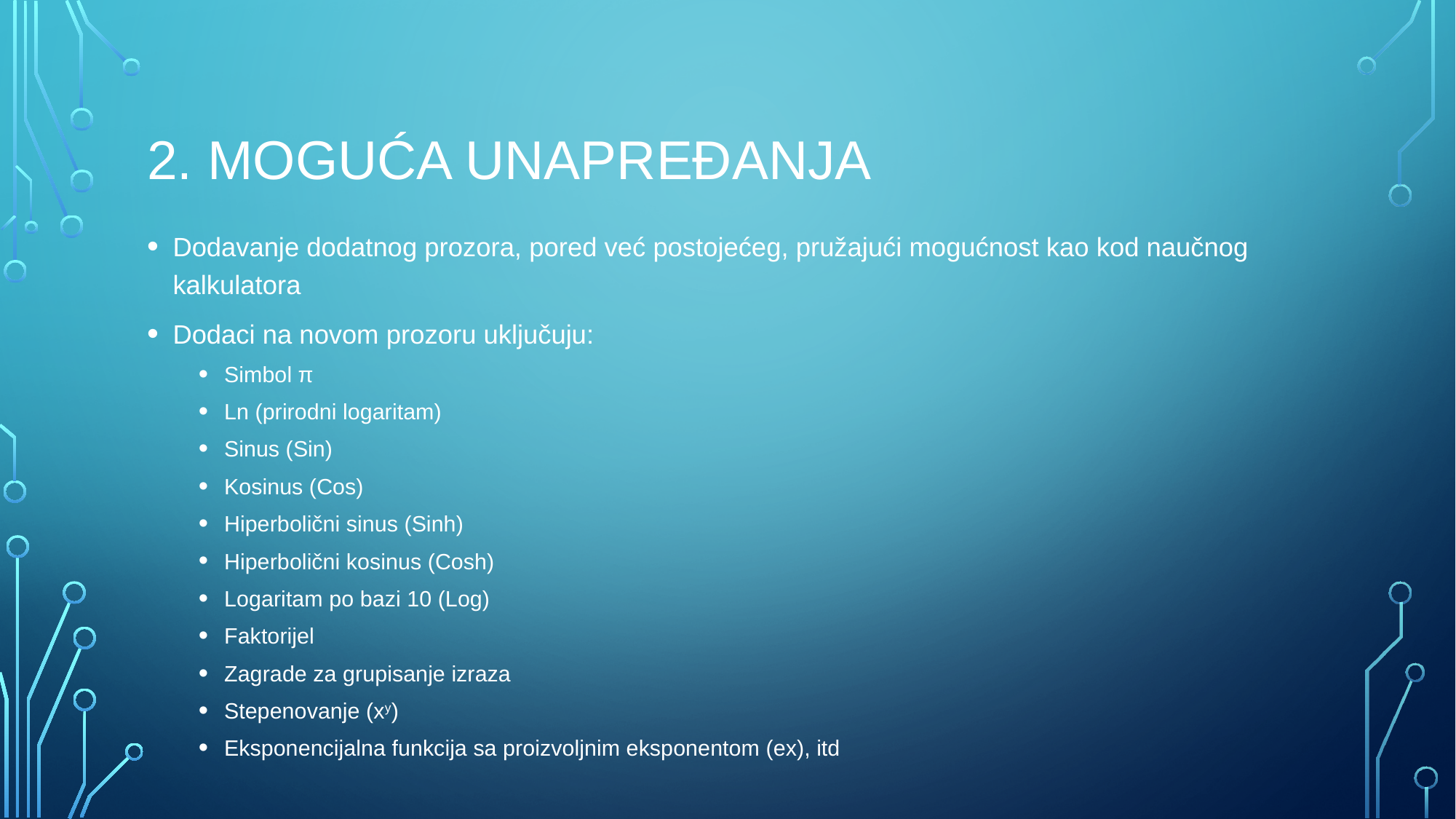

# 2. Moguća unapređanja
Dodavanje dodatnog prozora, pored već postojećeg, pružajući mogućnost kao kod naučnog kalkulatora
Dodaci na novom prozoru uključuju:
Simbol π
Ln (prirodni logaritam)
Sinus (Sin)
Kosinus (Cos)
Hiperbolični sinus (Sinh)
Hiperbolični kosinus (Cosh)
Logaritam po bazi 10 (Log)
Faktorijel
Zagrade za grupisanje izraza
Stepenovanje (xy)
Eksponencijalna funkcija sa proizvoljnim eksponentom (ex), itd